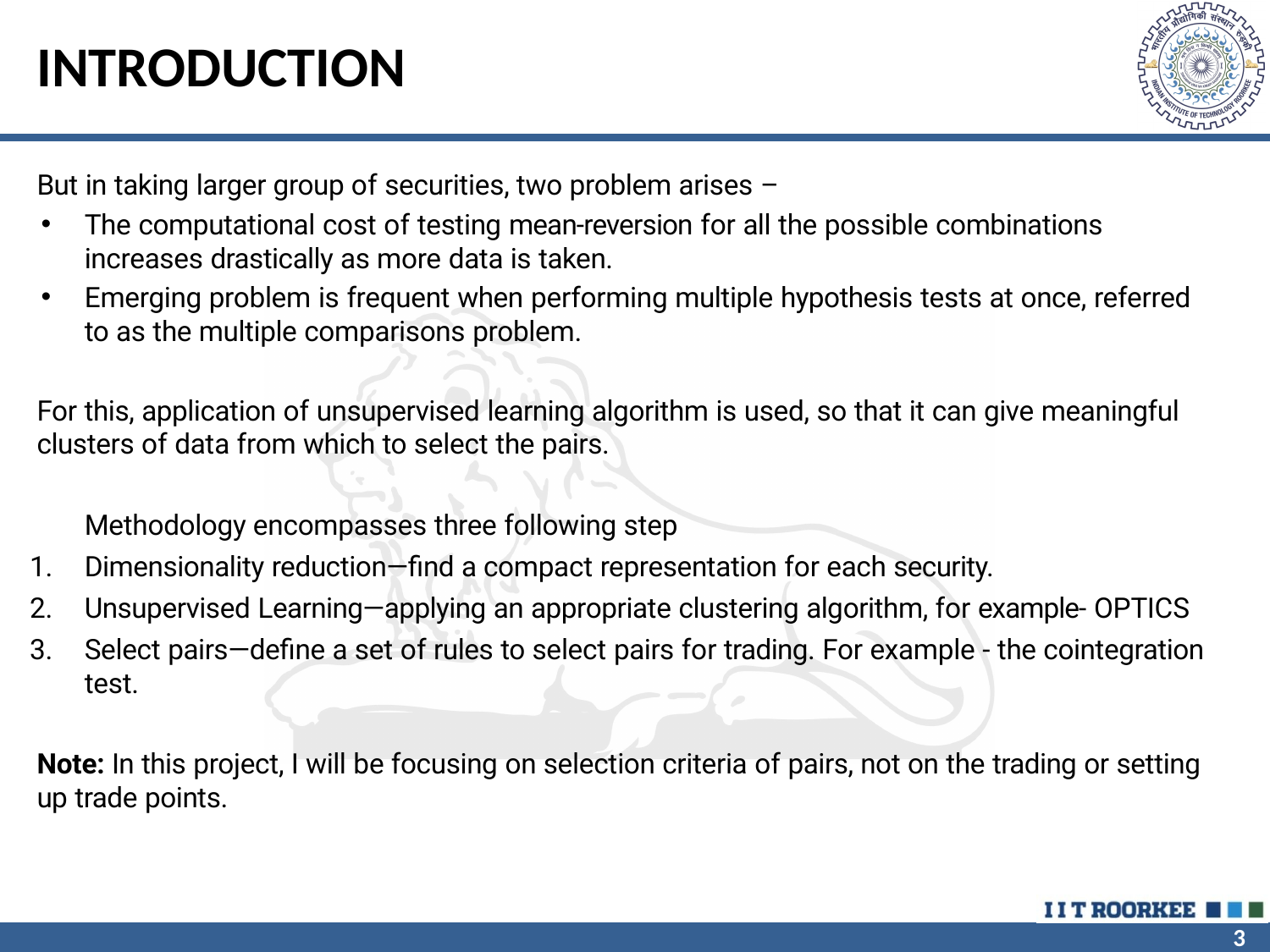

# INTRODUCTION
But in taking larger group of securities, two problem arises –
The computational cost of testing mean-reversion for all the possible combinations  increases drastically as more data is taken.
Emerging problem is frequent when performing multiple hypothesis tests at once, referred  to as the multiple comparisons problem.

For this, application of unsupervised learning algorithm is used, so that it can give meaningful  clusters of data from which to select the pairs.

Methodology encompasses three following step
Dimensionality reduction—ﬁnd a compact representation for each security.
Unsupervised Learning—applying an appropriate clustering algorithm, for example- OPTICS
Select pairs—deﬁne a set of rules to select pairs for trading. For example - the cointegration  test.

Note: In this project, I will be focusing on selection criteria of pairs, not on the trading or setting  up trade points.
3